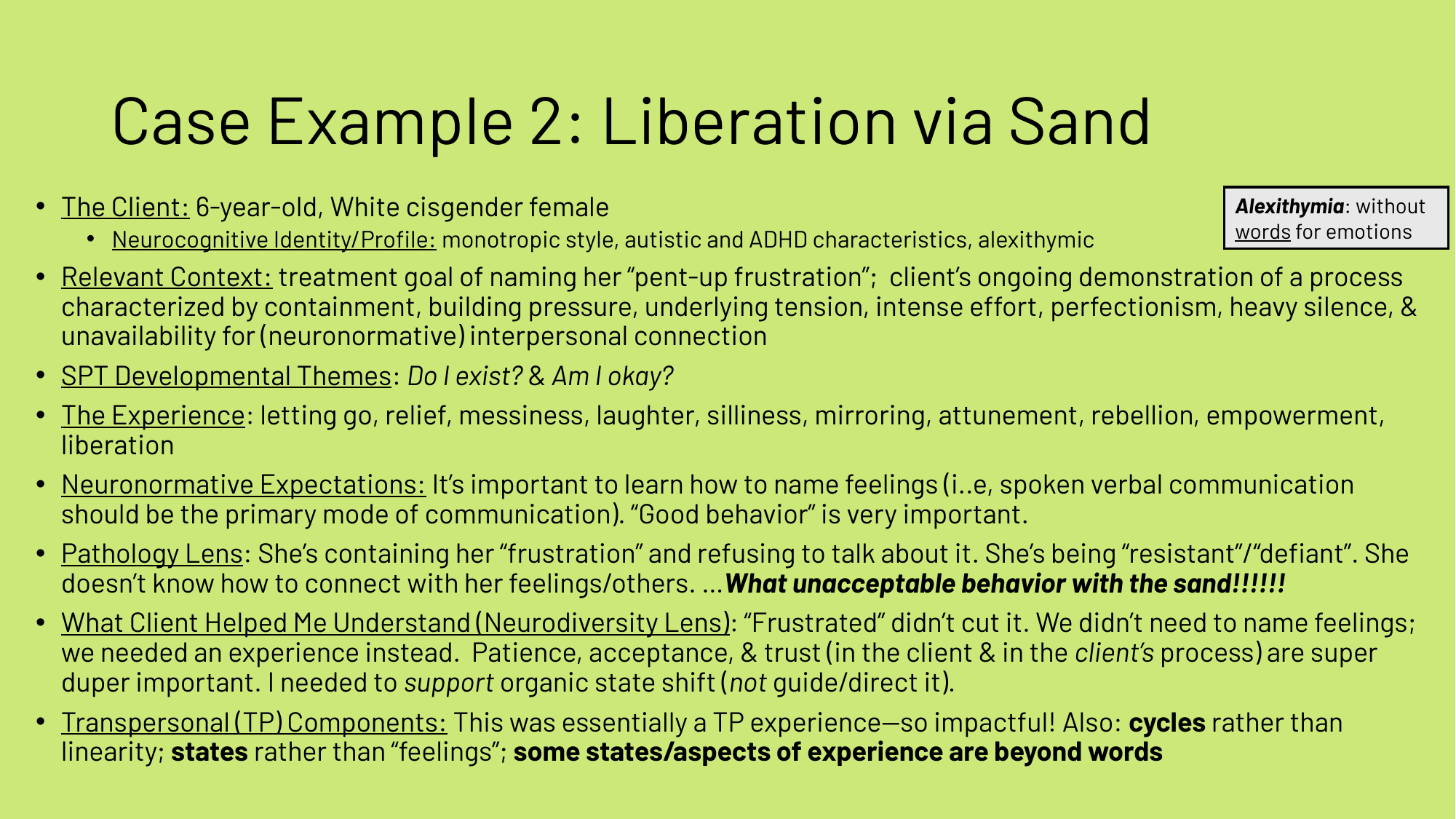

# Case Example 2: Liberation via Sand
The Client: 6-year-old, White cisgender female
Neurocognitive Identity/Profile: monotropic style, autistic and ADHD characteristics, alexithymic
Relevant Context: treatment goal of naming her “pent-up frustration”;  client’s ongoing demonstration of a process characterized by containment, building pressure, underlying tension, intense effort, perfectionism, heavy silence, & unavailability for (neuronormative) interpersonal connection
SPT Developmental Themes: Do I exist? & Am I okay?
The Experience: letting go, relief, messiness, laughter, silliness, mirroring, attunement, rebellion, empowerment, liberation
Neuronormative Expectations: It’s important to learn how to name feelings (i..e, spoken verbal communication should be the primary mode of communication). “Good behavior” is very important.
Pathology Lens: She’s containing her “frustration” and refusing to talk about it. She’s being “resistant”/“defiant”. She doesn’t know how to connect with her feelings/others. …What unacceptable behavior with the sand!!!!!!
What Client Helped Me Understand (Neurodiversity Lens): “Frustrated” didn’t cut it. We didn’t need to name feelings; we needed an experience instead.  Patience, acceptance, & trust (in the client & in the client’s process) are super duper important. I needed to support organic state shift (not guide/direct it).
Transpersonal (TP) Components: This was essentially a TP experience—so impactful! Also: cycles rather than linearity; states rather than “feelings”; some states/aspects of experience are beyond words
Alexithymia: without words for emotions